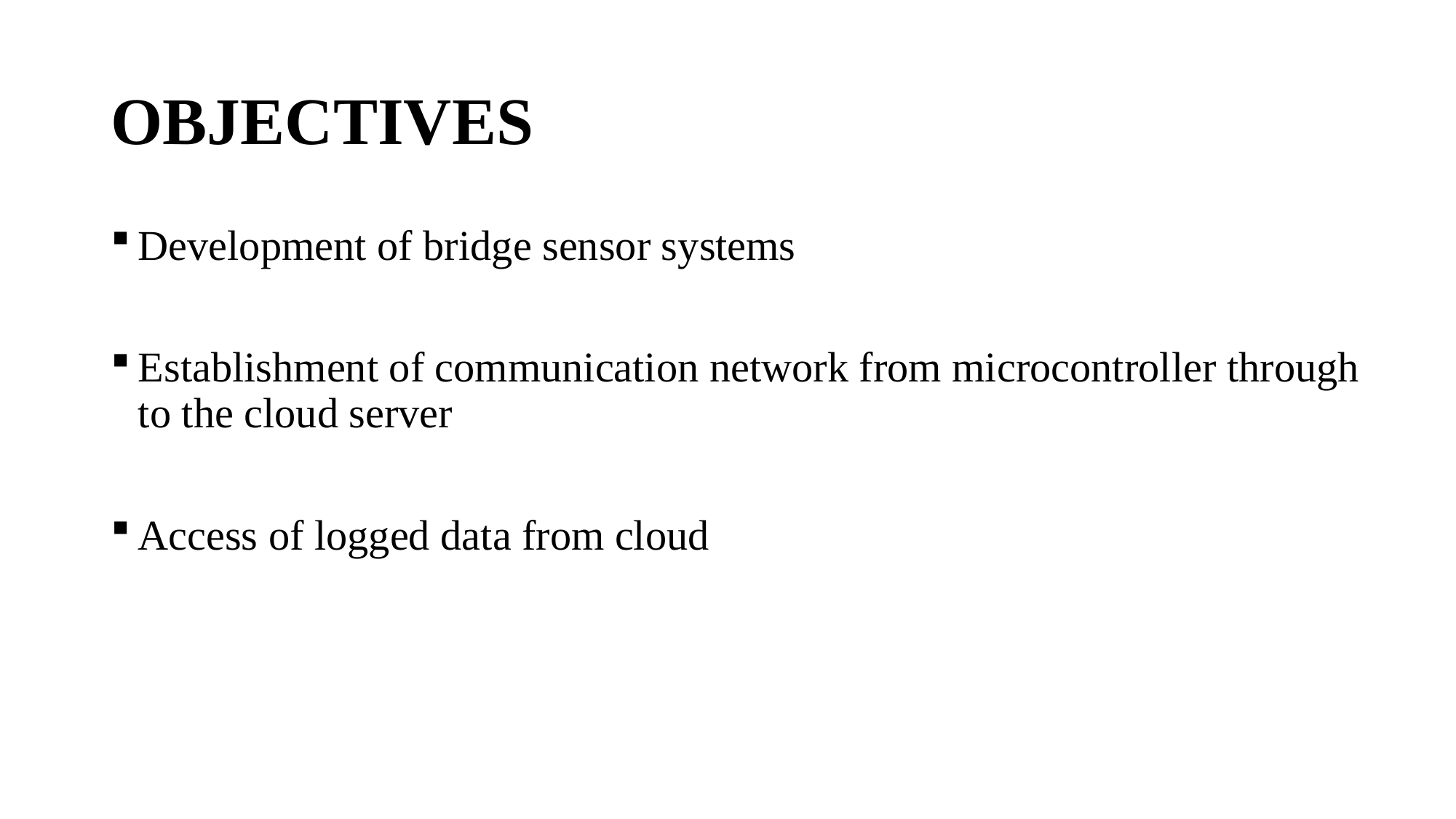

# OBJECTIVES
Development of bridge sensor systems

Establishment of communication network from microcontroller through to the cloud server

Access of logged data from cloud